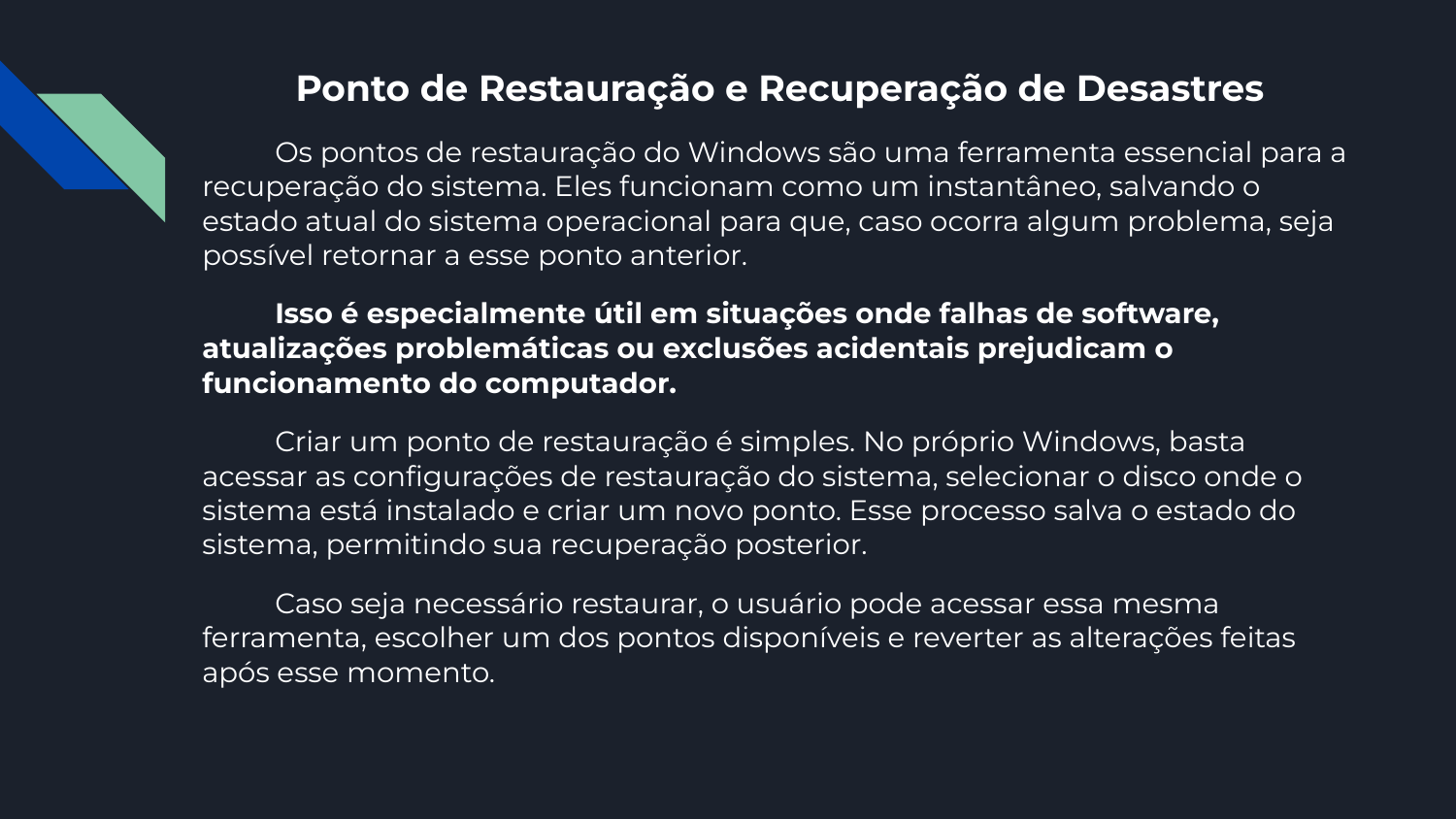

Ponto de Restauração e Recuperação de Desastres
Os pontos de restauração do Windows são uma ferramenta essencial para a recuperação do sistema. Eles funcionam como um instantâneo, salvando o estado atual do sistema operacional para que, caso ocorra algum problema, seja possível retornar a esse ponto anterior.
Isso é especialmente útil em situações onde falhas de software, atualizações problemáticas ou exclusões acidentais prejudicam o funcionamento do computador.
Criar um ponto de restauração é simples. No próprio Windows, basta acessar as configurações de restauração do sistema, selecionar o disco onde o sistema está instalado e criar um novo ponto. Esse processo salva o estado do sistema, permitindo sua recuperação posterior.
Caso seja necessário restaurar, o usuário pode acessar essa mesma ferramenta, escolher um dos pontos disponíveis e reverter as alterações feitas após esse momento.